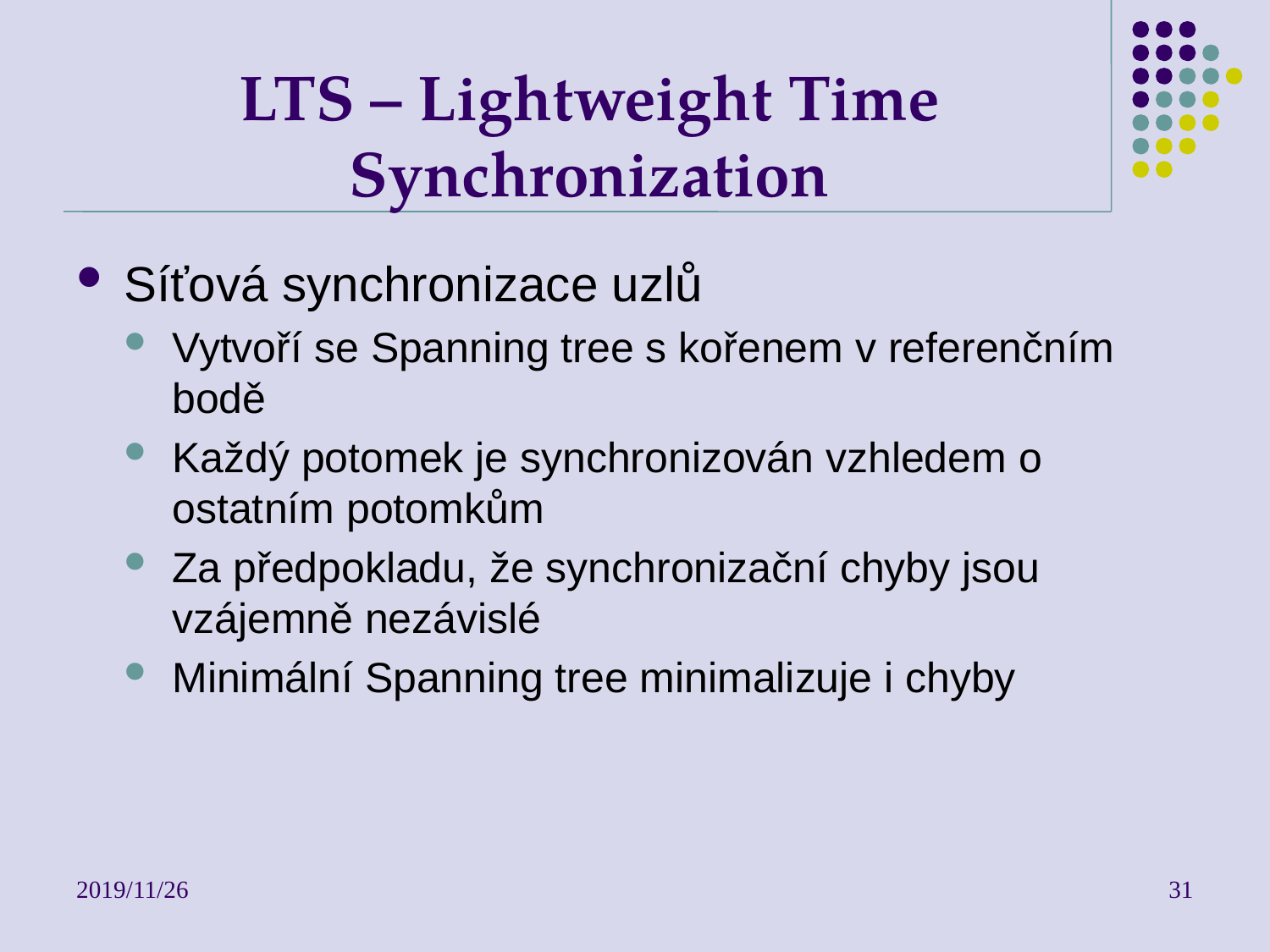

# LTS – Lightweight Time Synchronization
Síťová synchronizace uzlů
Vytvoří se Spanning tree s kořenem v referenčním bodě
Každý potomek je synchronizován vzhledem o ostatním potomkům
Za předpokladu, že synchronizační chyby jsou vzájemně nezávislé
Minimální Spanning tree minimalizuje i chyby

2019/11/26
31